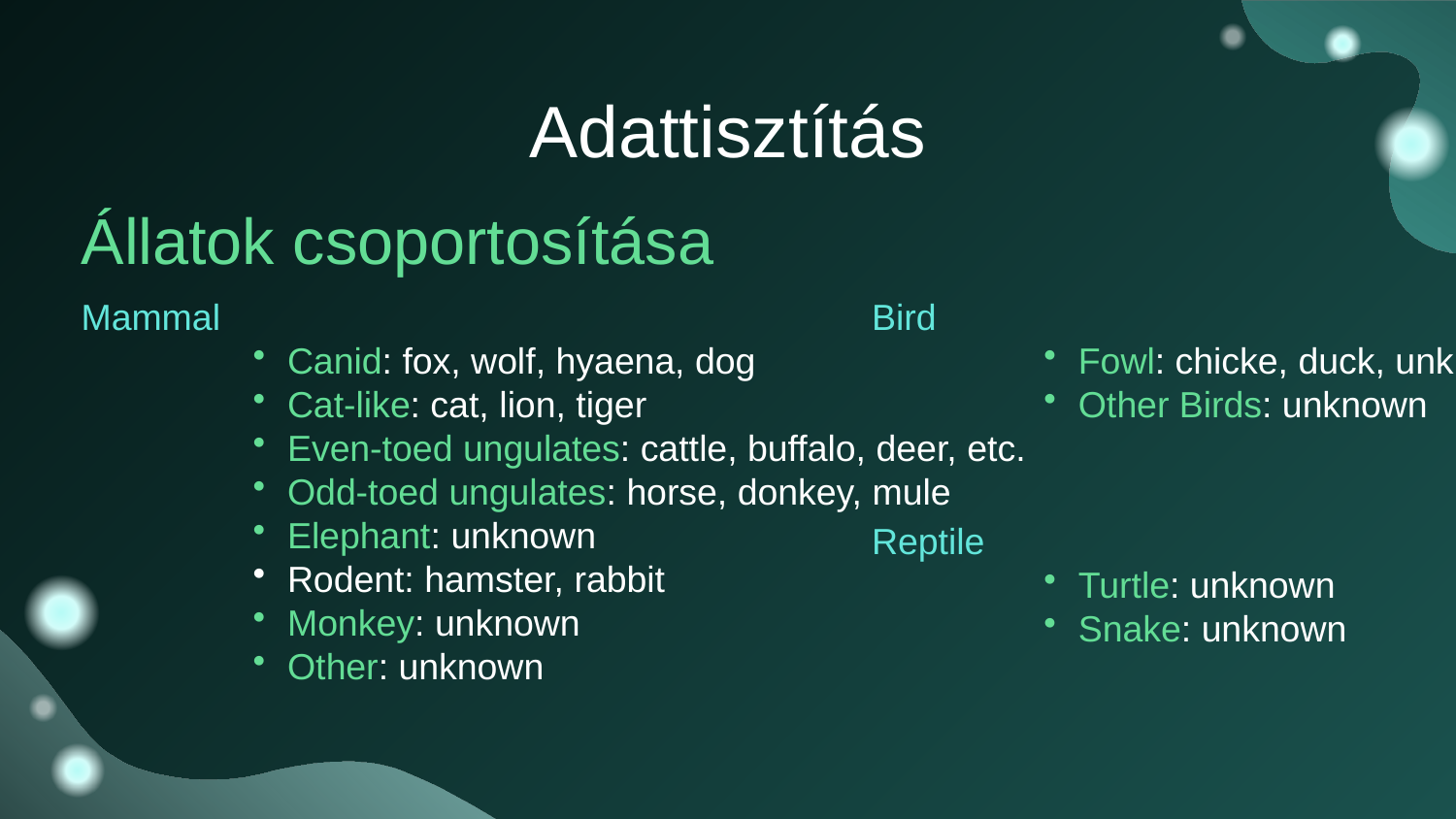

# Adattisztítás
Állatok csoportosítása
Mammal
Canid: fox, wolf, hyaena, dog
Cat-like: cat, lion, tiger
Even-toed ungulates: cattle, buffalo, deer, etc.
Odd-toed ungulates: horse, donkey, mule
Elephant: unknown
Rodent: hamster, rabbit
Monkey: unknown
Other: unknown
Bird
Fowl: chicke, duck, unknown
Other Birds: unknown
Reptile
Turtle: unknown
Snake: unknown